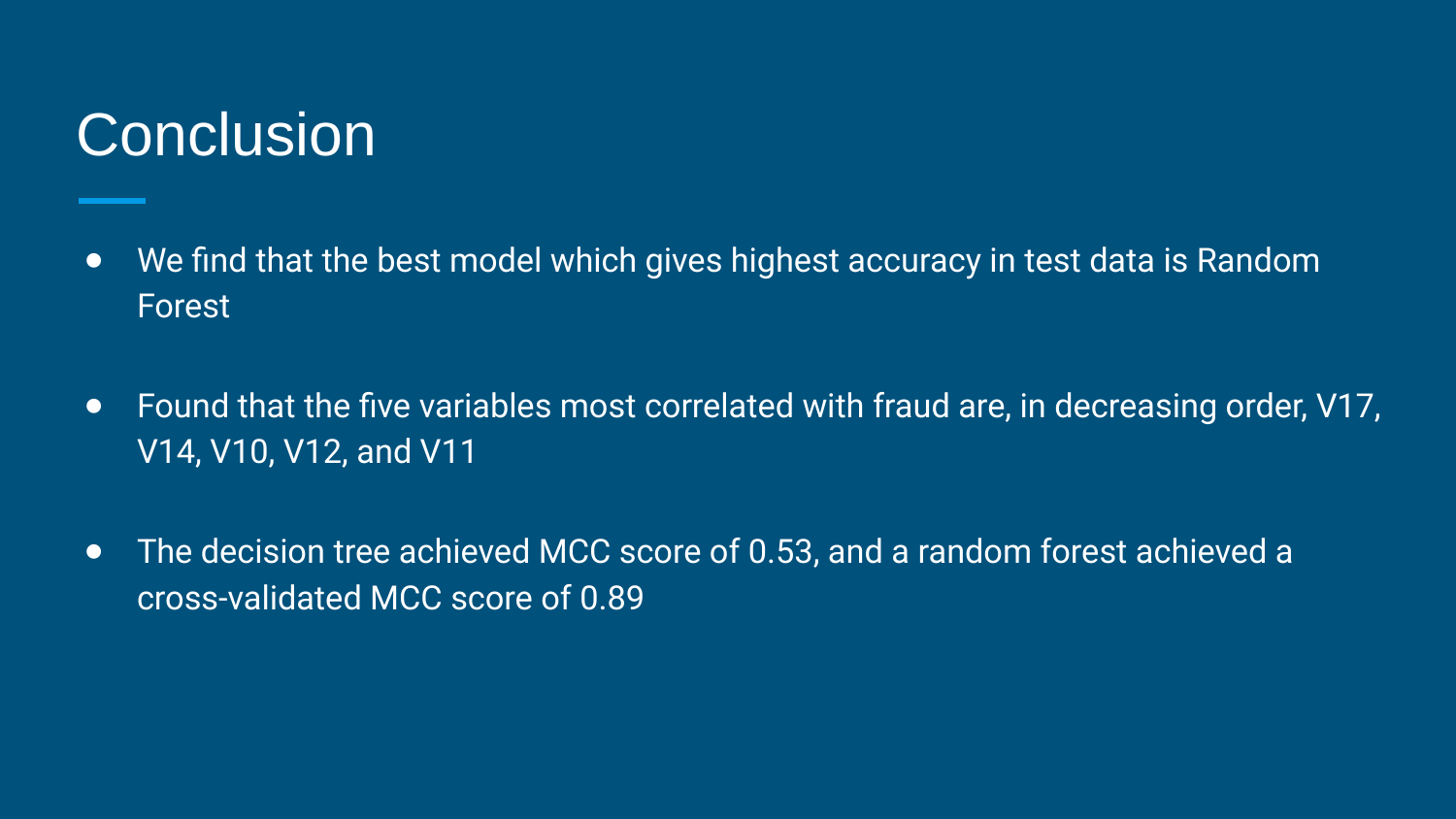

# Conclusion
We find that the best model which gives highest accuracy in test data is Random Forest

Found that the five variables most correlated with fraud are, in decreasing order, V17, V14, V10, V12, and V11

The decision tree achieved MCC score of 0.53, and a random forest achieved a cross-validated MCC score of 0.89